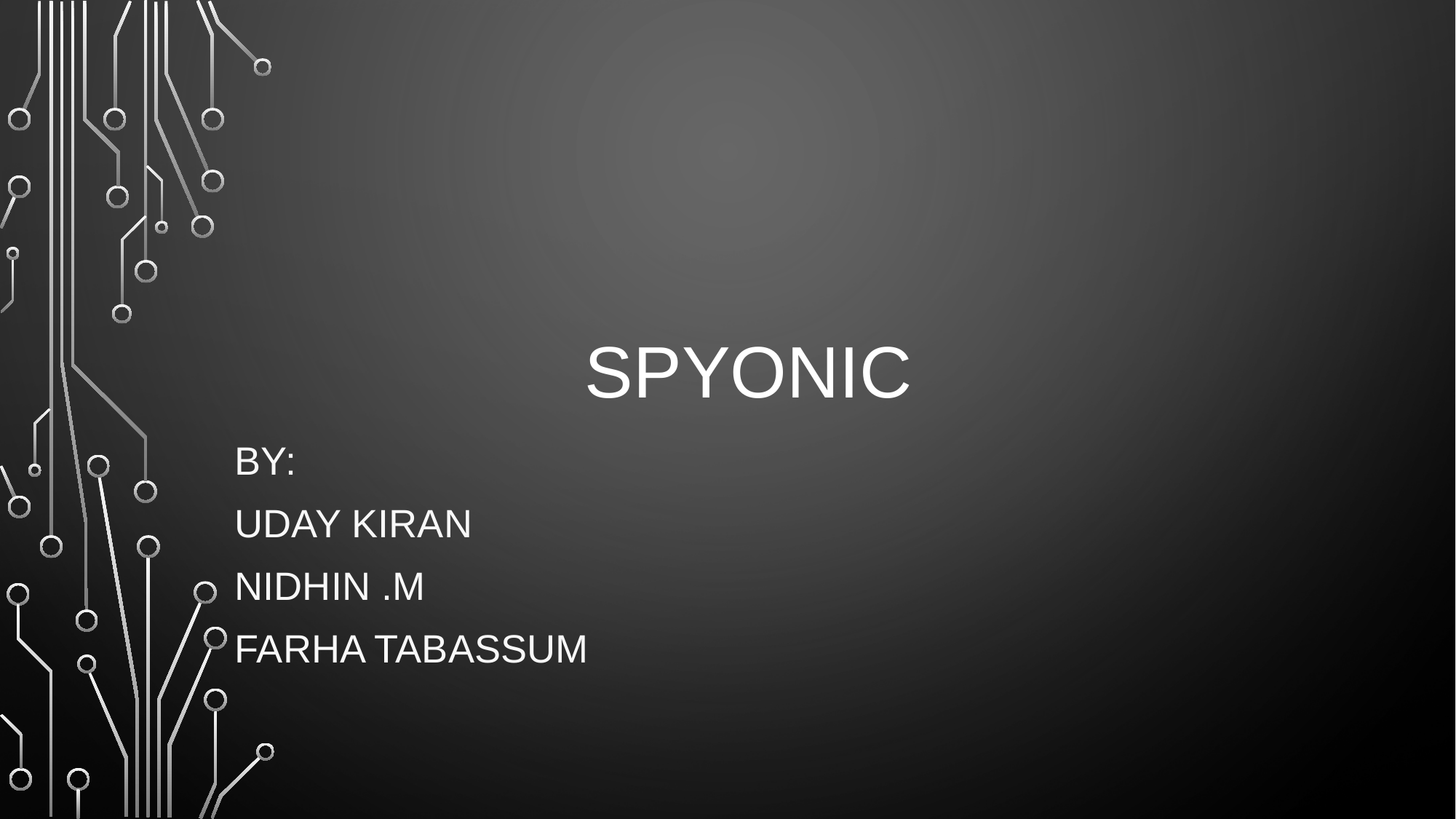

# Spyonic
BY:
UDAY KIRAN
NIDHIN .M
FARHA TABASSUM